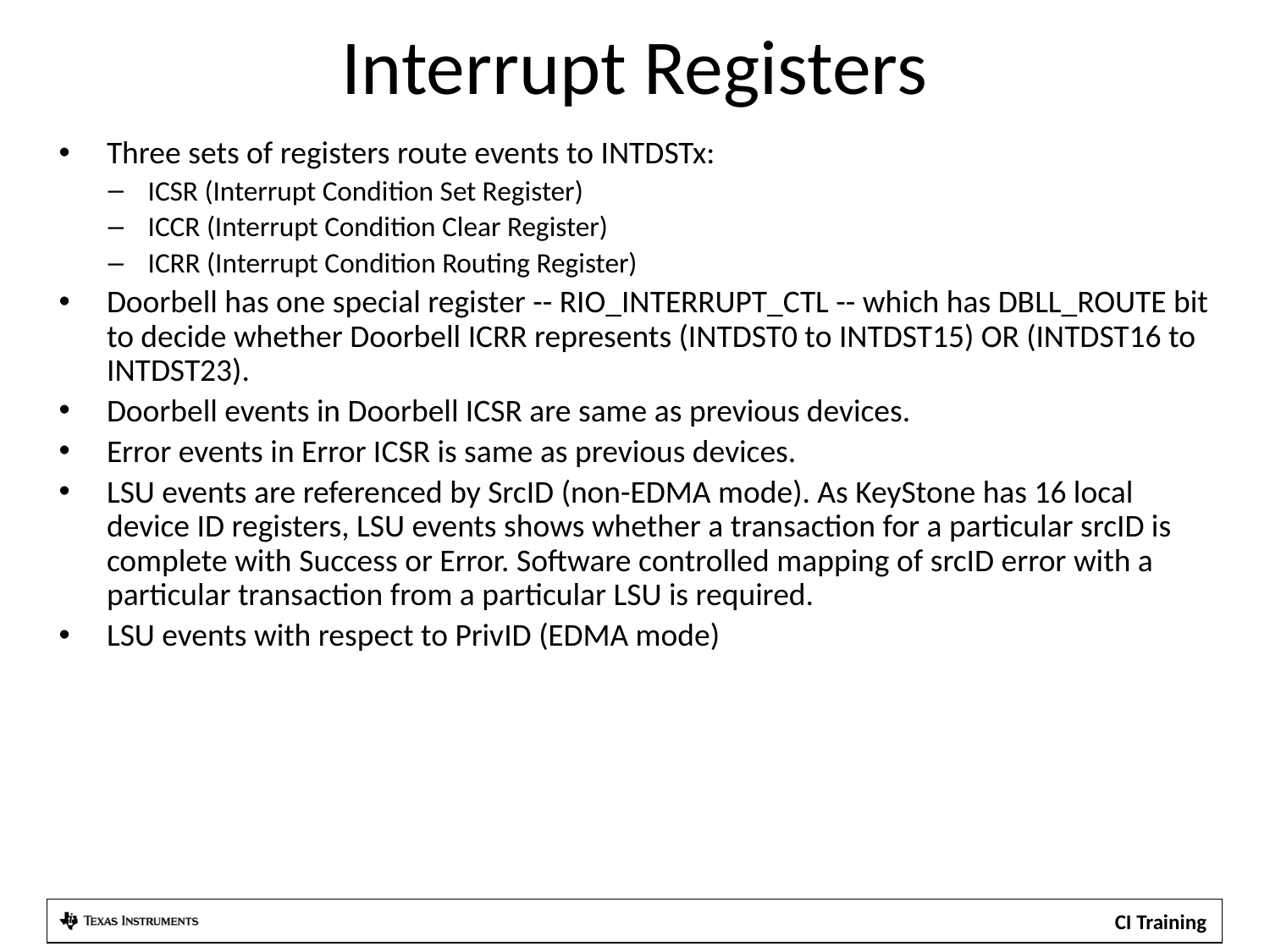

# Interrupt Registers
Three sets of registers route events to INTDSTx:
ICSR (Interrupt Condition Set Register)
ICCR (Interrupt Condition Clear Register)
ICRR (Interrupt Condition Routing Register)
Doorbell has one special register -- RIO_INTERRUPT_CTL -- which has DBLL_ROUTE bit to decide whether Doorbell ICRR represents (INTDST0 to INTDST15) OR (INTDST16 to INTDST23).
Doorbell events in Doorbell ICSR are same as previous devices.
Error events in Error ICSR is same as previous devices.
LSU events are referenced by SrcID (non-EDMA mode). As KeyStone has 16 local device ID registers, LSU events shows whether a transaction for a particular srcID is complete with Success or Error. Software controlled mapping of srcID error with a particular transaction from a particular LSU is required.
LSU events with respect to PrivID (EDMA mode)